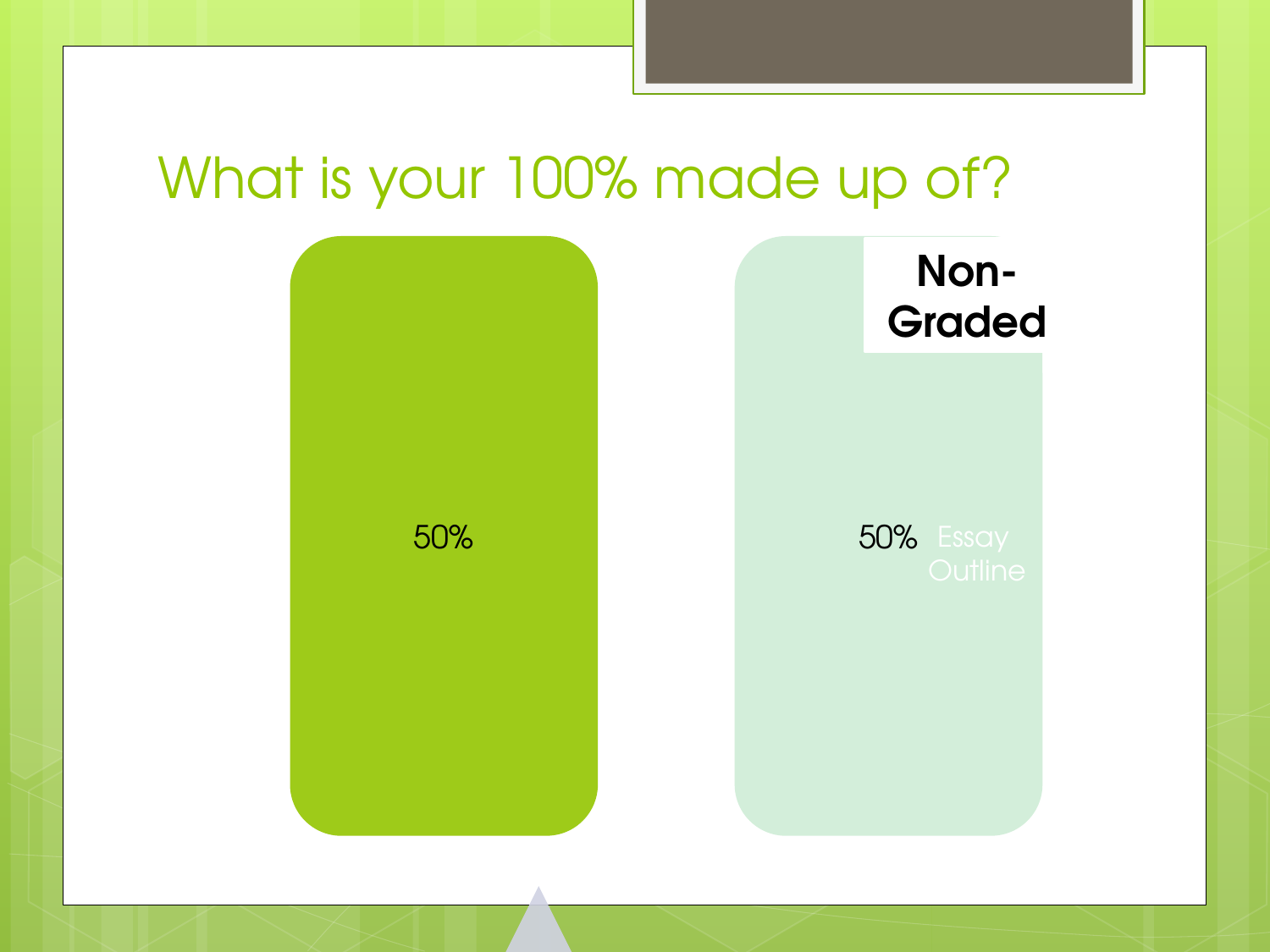

# What is your 100% made up of?
50%
50%
Non-Graded
Essay
Outline